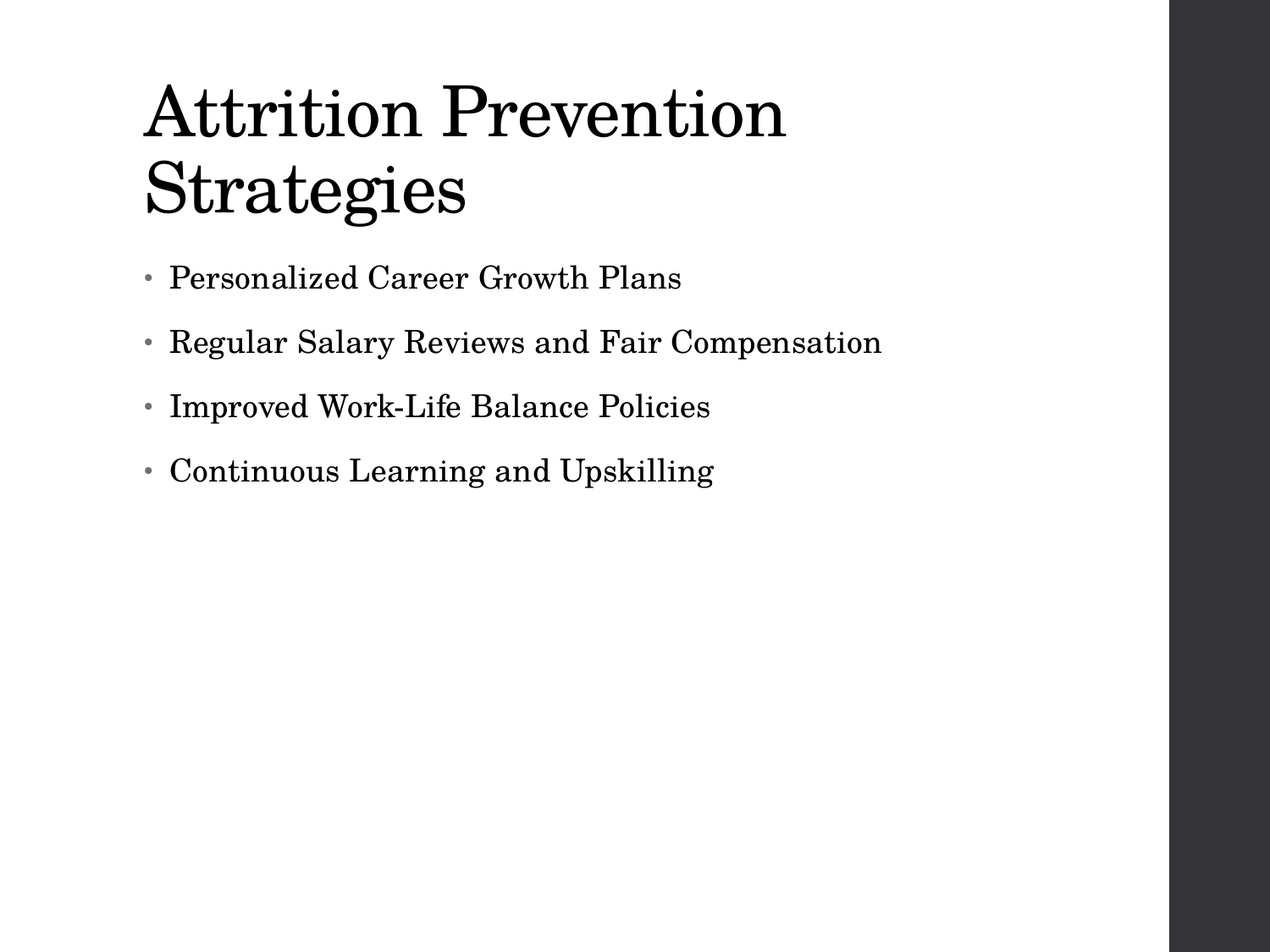

# Attrition Prevention Strategies
Personalized Career Growth Plans
Regular Salary Reviews and Fair Compensation
Improved Work-Life Balance Policies
Continuous Learning and Upskilling